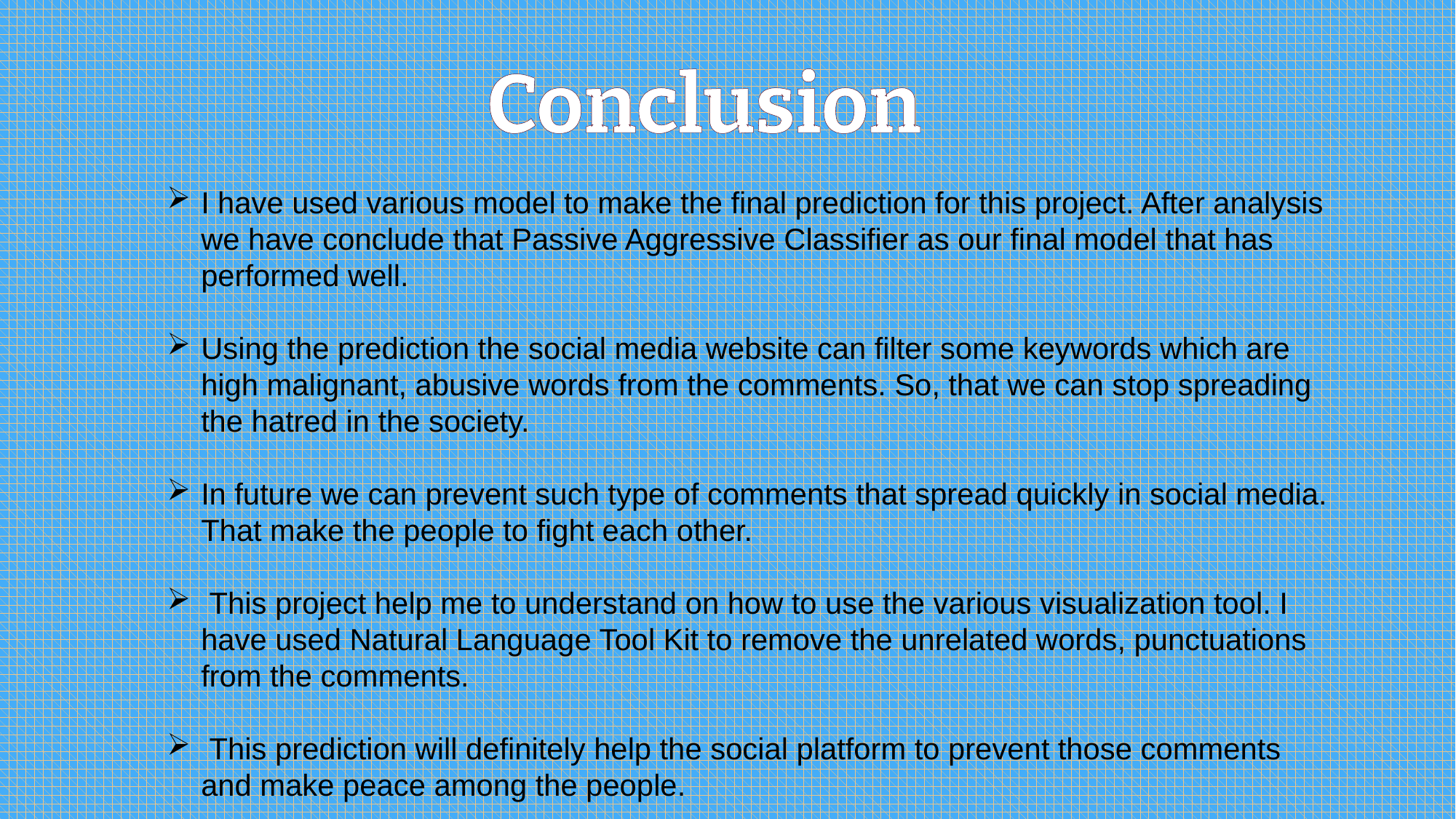

Conclusion
I have used various model to make the final prediction for this project. After analysis we have conclude that Passive Aggressive Classifier as our final model that has performed well.

Using the prediction the social media website can filter some keywords which are high malignant, abusive words from the comments. So, that we can stop spreading the hatred in the society.

In future we can prevent such type of comments that spread quickly in social media. That make the people to fight each other.

 This project help me to understand on how to use the various visualization tool. I have used Natural Language Tool Kit to remove the unrelated words, punctuations from the comments.

 This prediction will definitely help the social platform to prevent those comments and make peace among the people.